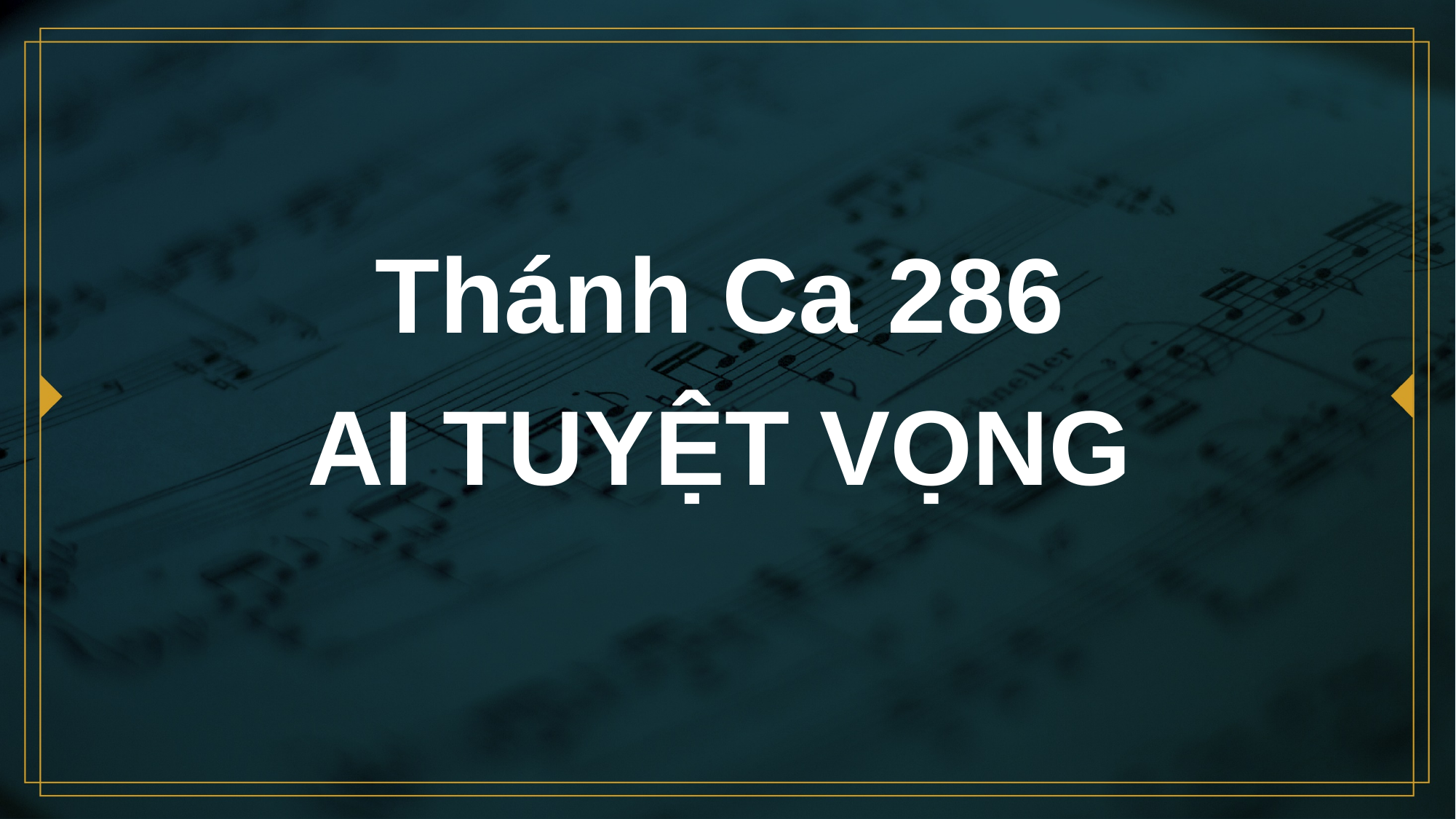

# Thánh Ca 286 AI TUYỆT VỌNG